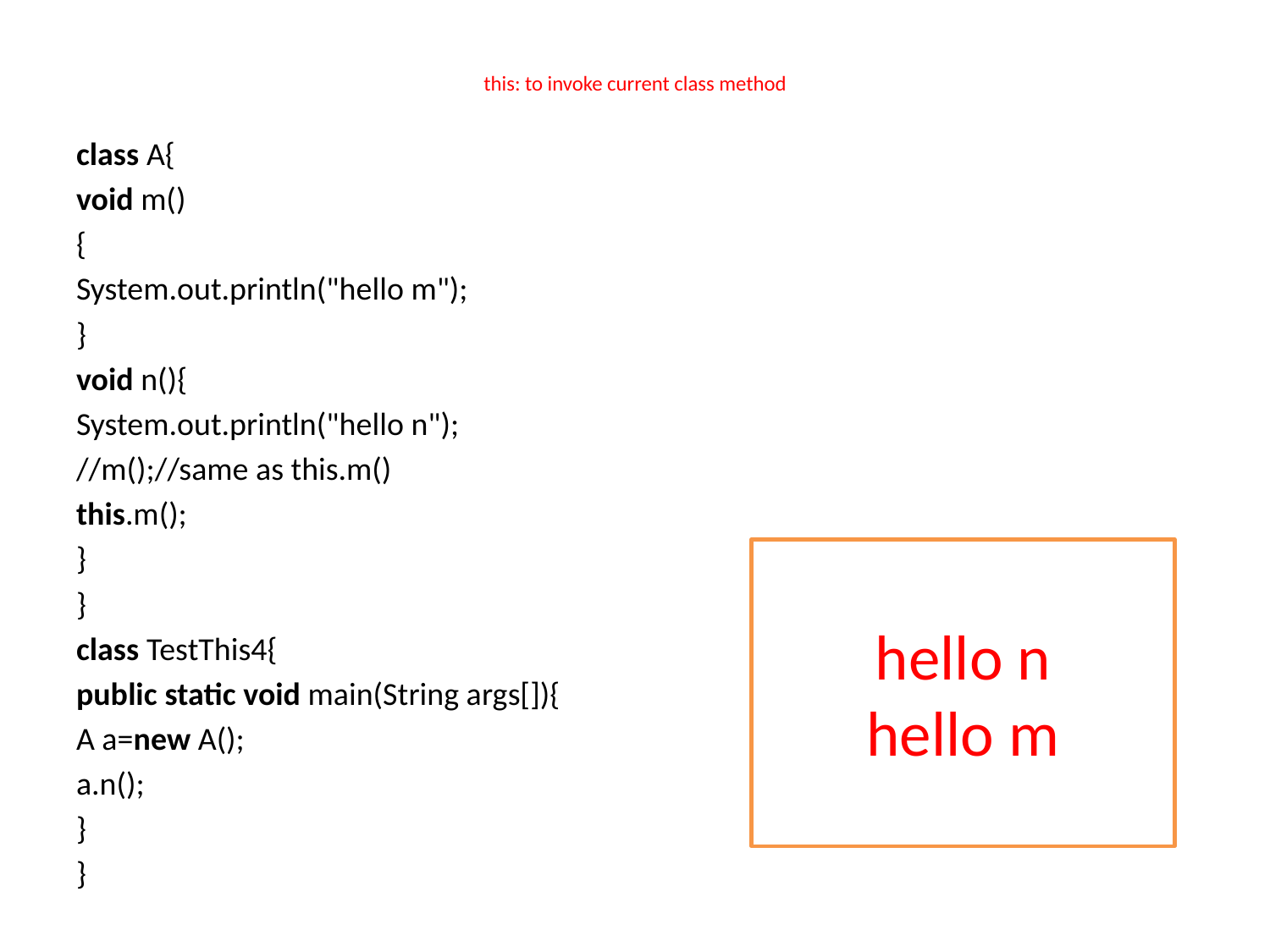

# this: to invoke current class method
class A{
void m()
{
System.out.println("hello m");
}
void n(){
System.out.println("hello n");
//m();//same as this.m()
this.m();
}
}
class TestThis4{
public static void main(String args[]){
A a=new A();
a.n();
}
}

hello n
hello m